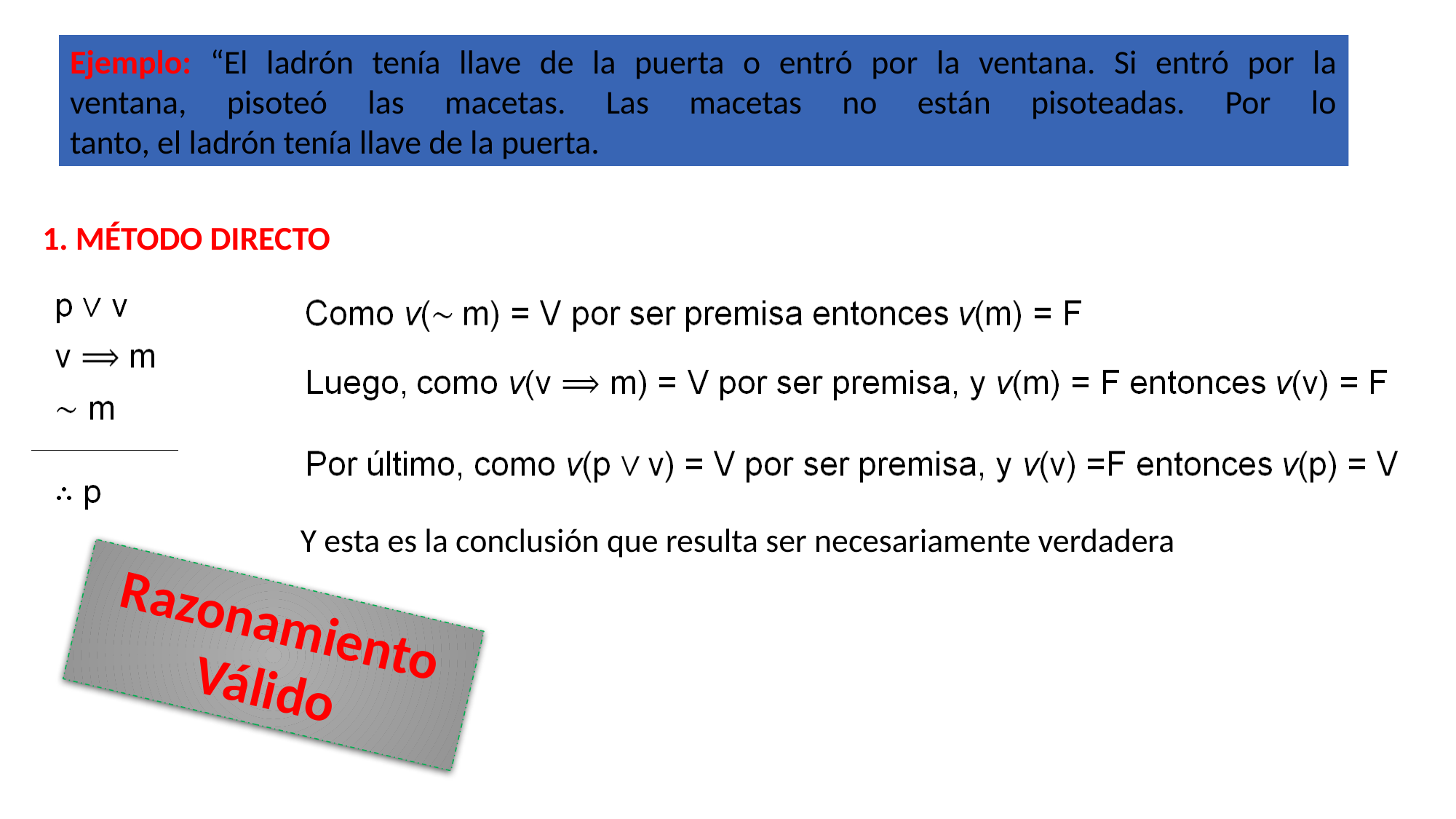

Ejemplo: “El ladrón tenía llave de la puerta o entró por la ventana. Si entró por la
ventana, pisoteó las macetas. Las macetas no están pisoteadas. Por lo
tanto, el ladrón tenía llave de la puerta.
1. MÉTODO DIRECTO

Y esta es la conclusión que resulta ser necesariamente verdadera
Razonamiento
Válido